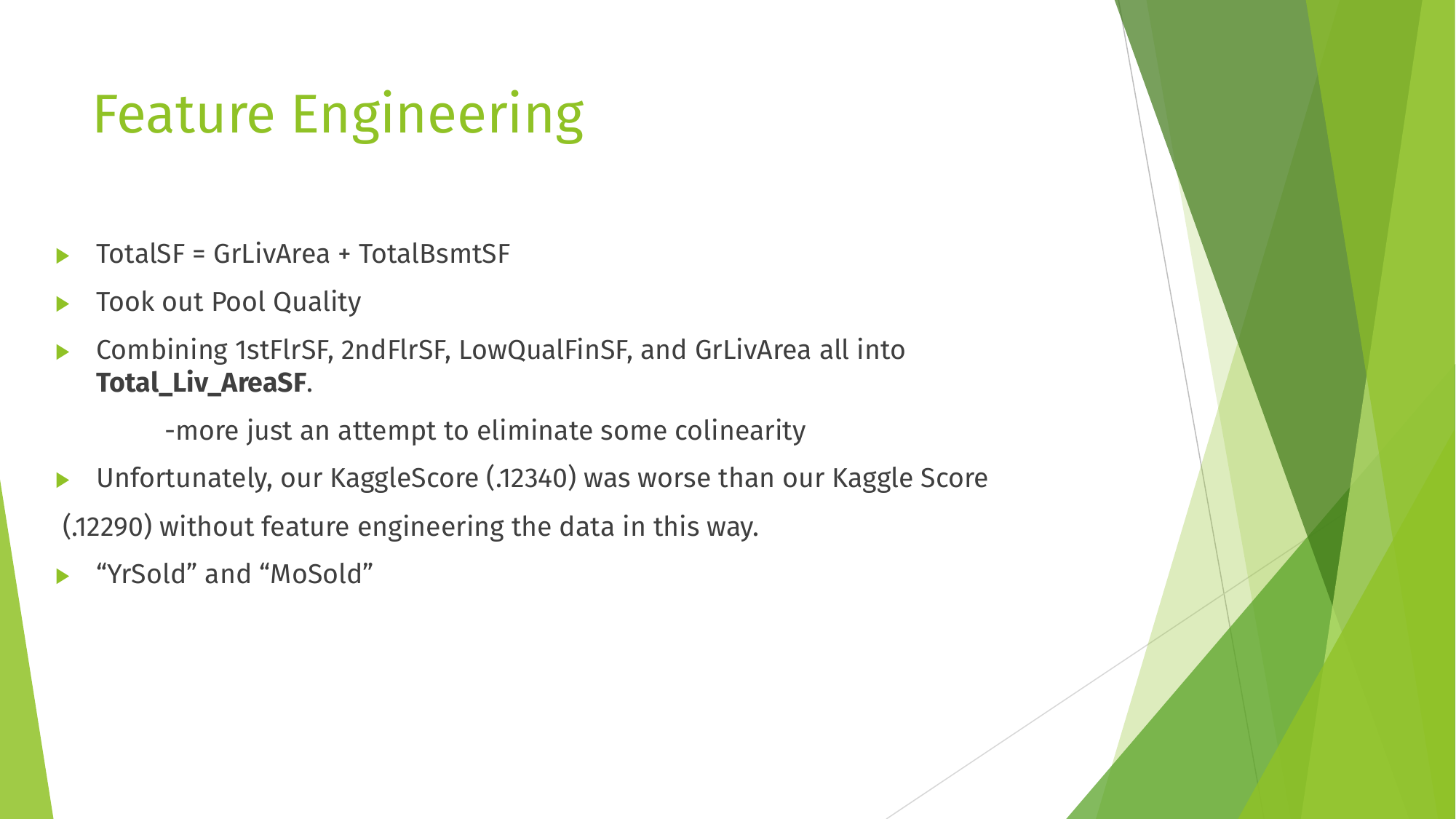

# Feature Engineering
TotalSF = GrLivArea + TotalBsmtSF
Took out Pool Quality
Combining 1stFlrSF, 2ndFlrSF, LowQualFinSF, and GrLivArea all into Total_Liv_AreaSF.
	-more just an attempt to eliminate some colinearity
Unfortunately, our KaggleScore (.12340) was worse than our Kaggle Score
 (.12290) without feature engineering the data in this way.
“YrSold” and “MoSold”